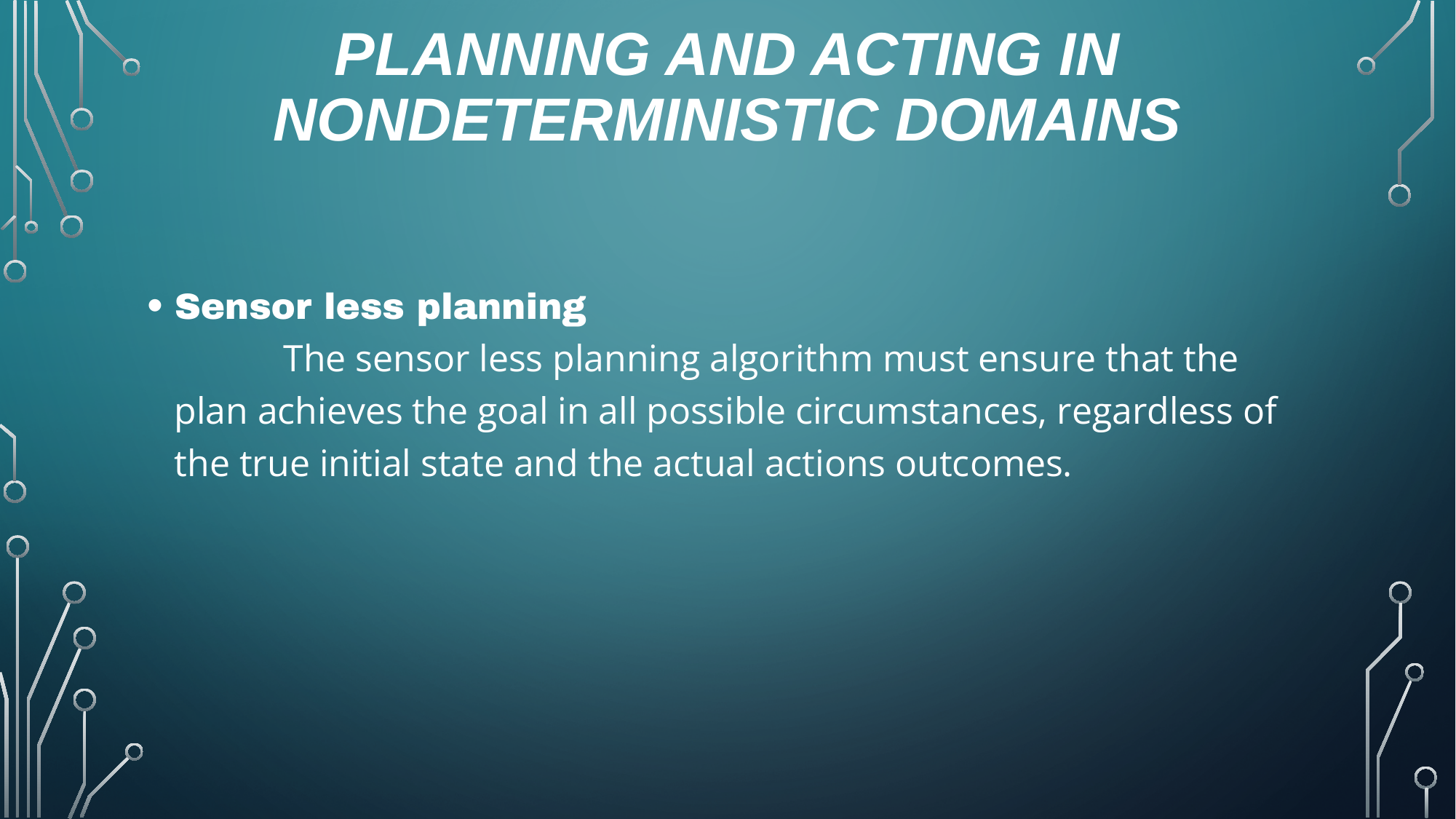

# PLANNING AND ACTING IN NONDETERMINISTIC DOMAINS
Sensor less planning
	The sensor less planning algorithm must ensure that the plan achieves the goal in all possible circumstances, regardless of the true initial state and the actual actions outcomes.